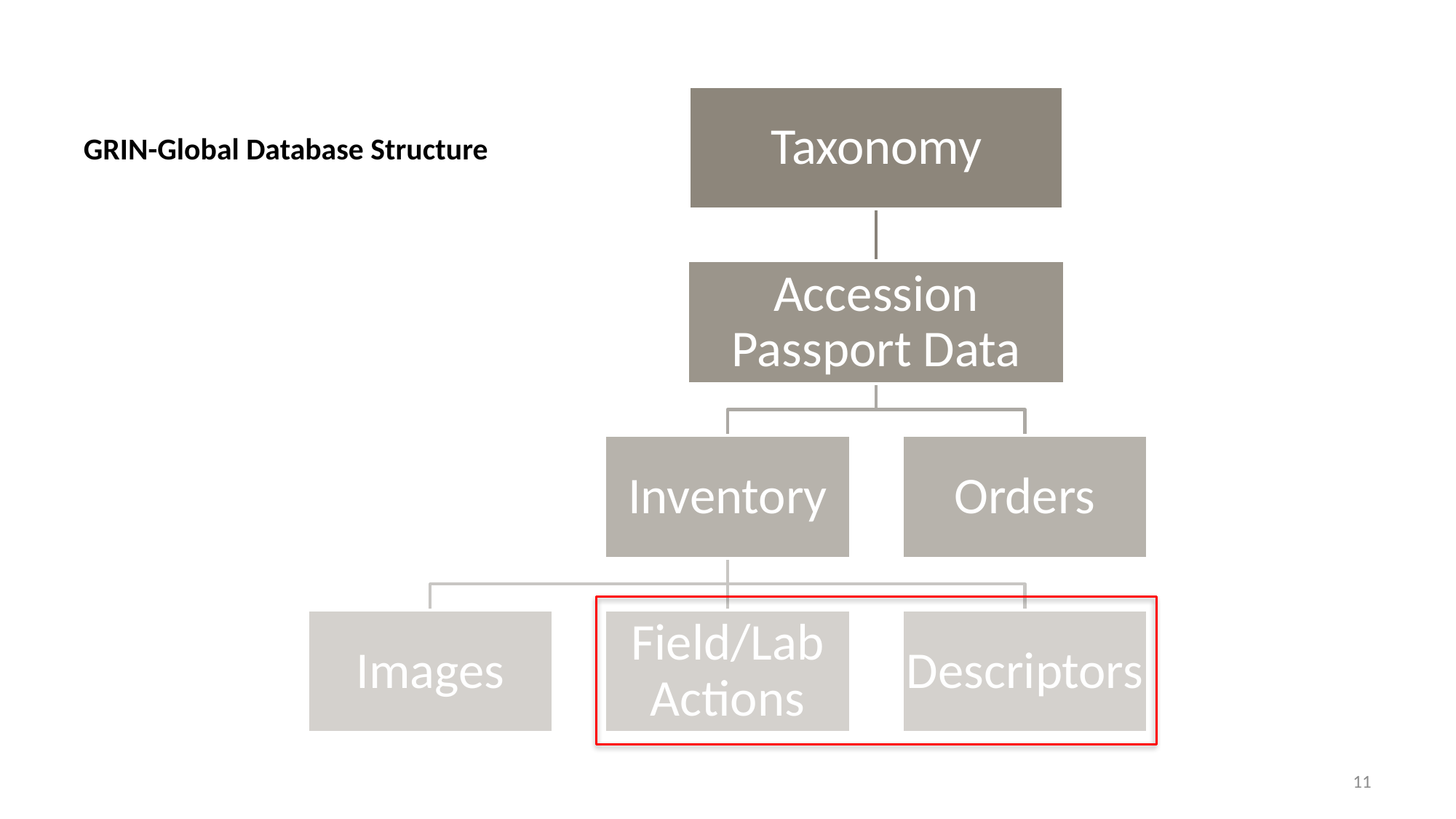

# GRIN-Global Database Structure
Taxonomy
Accession Passport Data
Orders
Inventory
Descriptors
Field/Lab Actions
Images

11